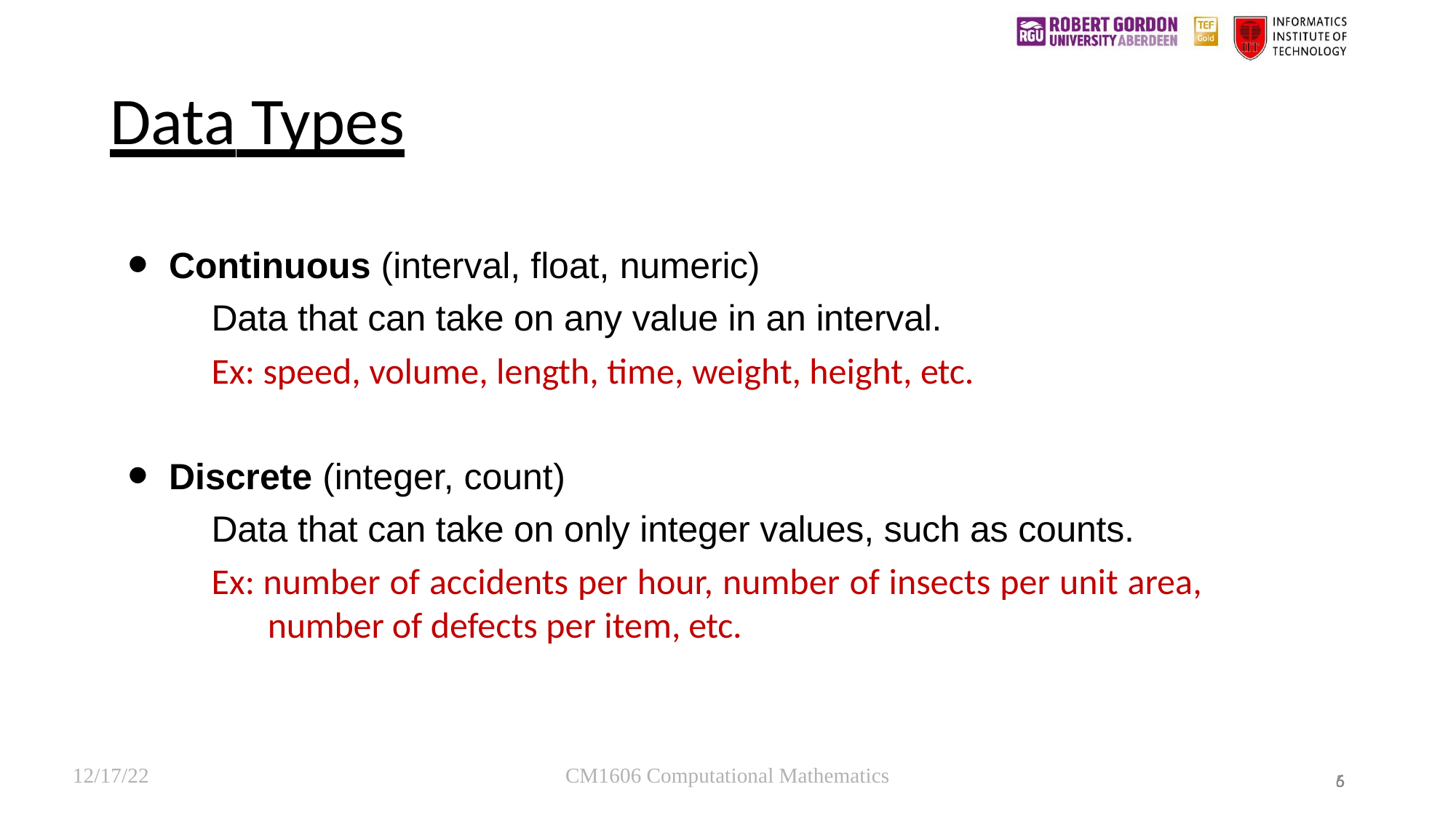

# Data Types
Continuous (interval, float, numeric)
			Data that can take on any value in an interval.
			Ex: speed, volume, length, time, weight, height, etc.

Discrete (integer, count)
			Data that can take on only integer values, such as counts.
			Ex: number of accidents per hour, number of insects per unit area,			  	      number of defects per item, etc.
12/17/22
CM1606 Computational Mathematics
5
6